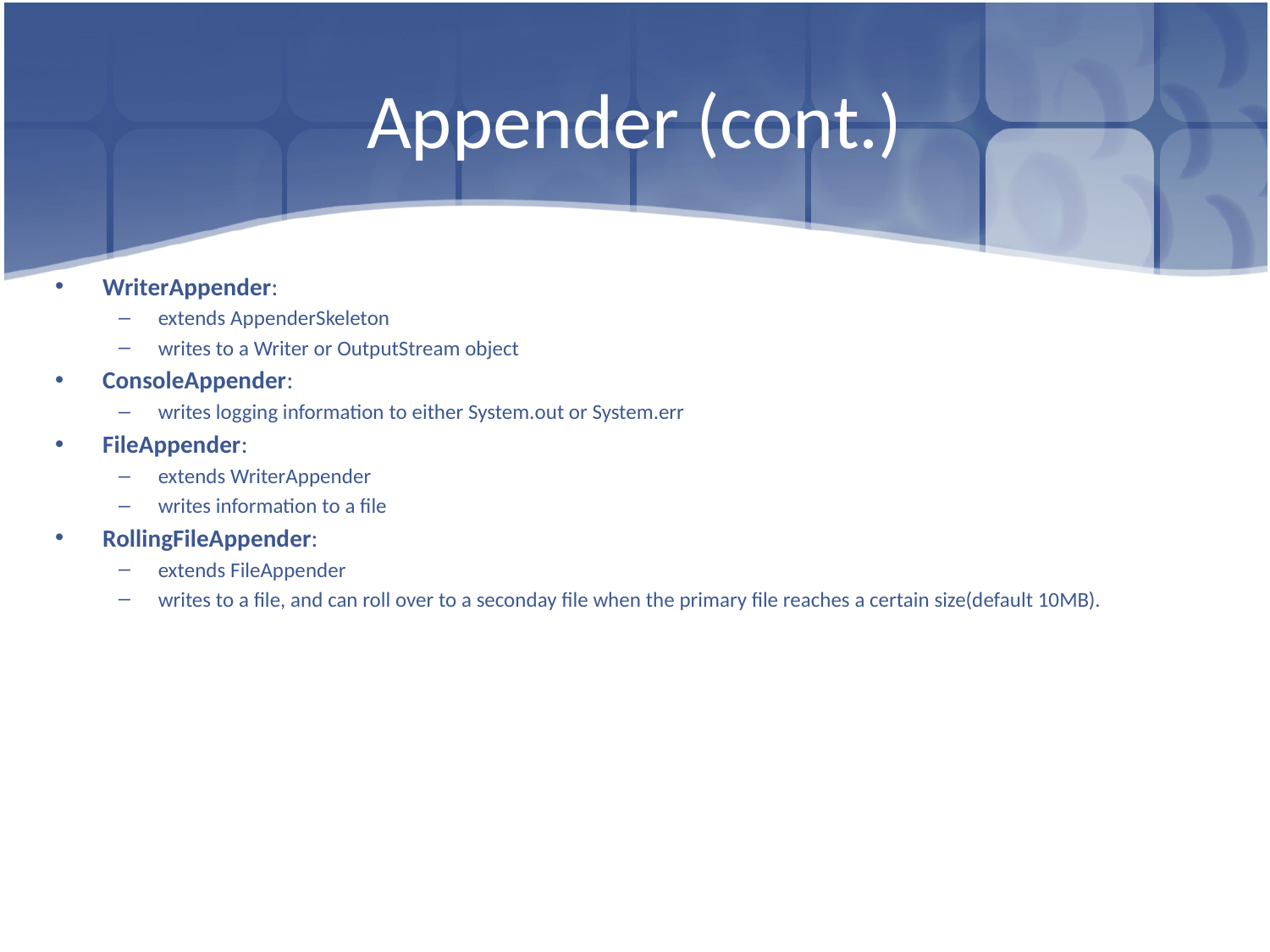

# Appender (cont.)
WriterAppender:
extends AppenderSkeleton
writes to a Writer or OutputStream object
ConsoleAppender:
writes logging information to either System.out or System.err
FileAppender:
extends WriterAppender
writes information to a file
RollingFileAppender:
extends FileAppender
writes to a file, and can roll over to a seconday file when the primary file reaches a certain size(default 10MB).